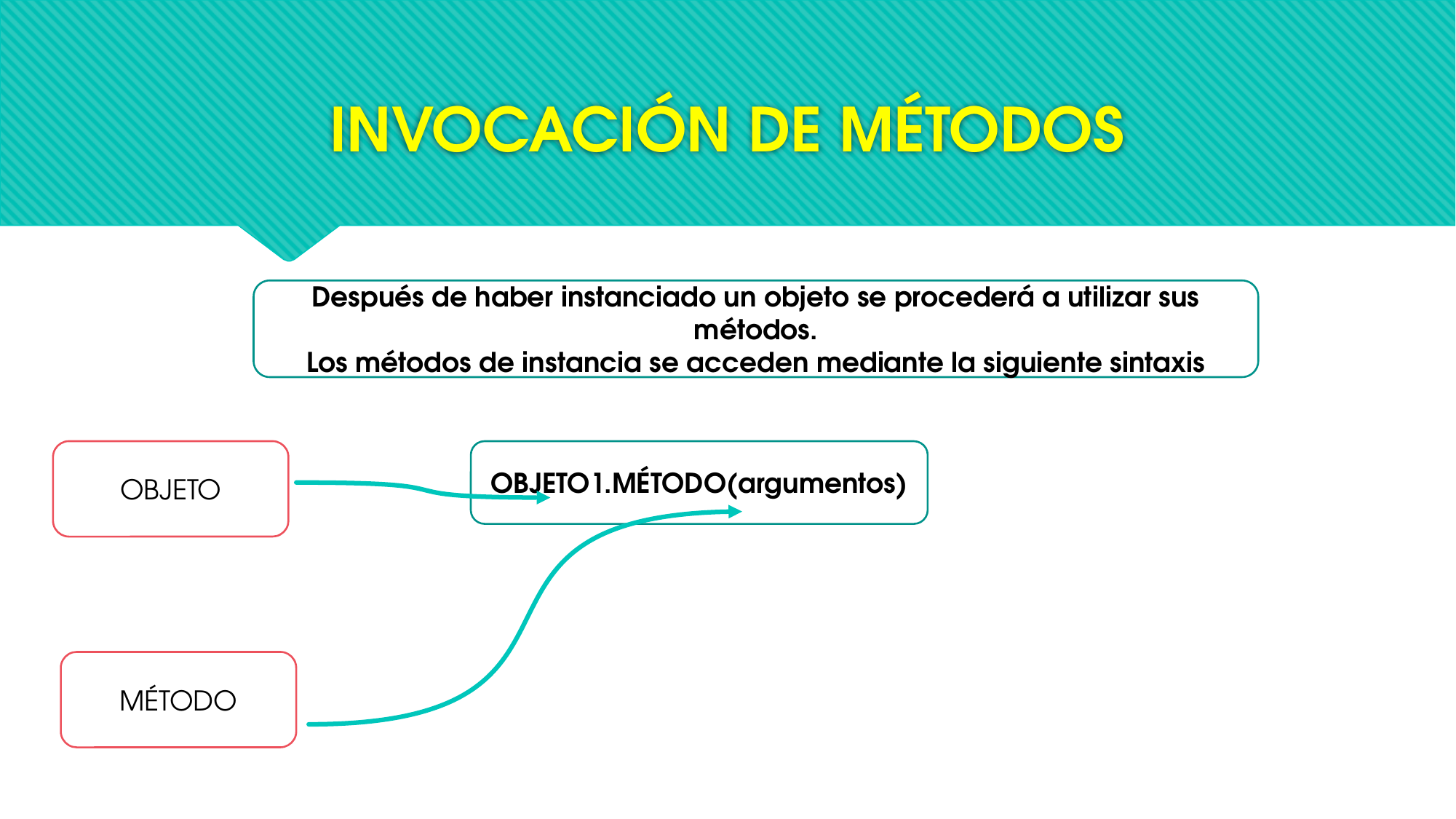

# INVOCACIÓN DE MÉTODOS

Después de haber instanciado un objeto se procederá a utilizar sus métodos.
Los métodos de instancia se acceden mediante la siguiente sintaxis
OBJETO
OBJETO1.MÉTODO(argumentos)
MÉTODO